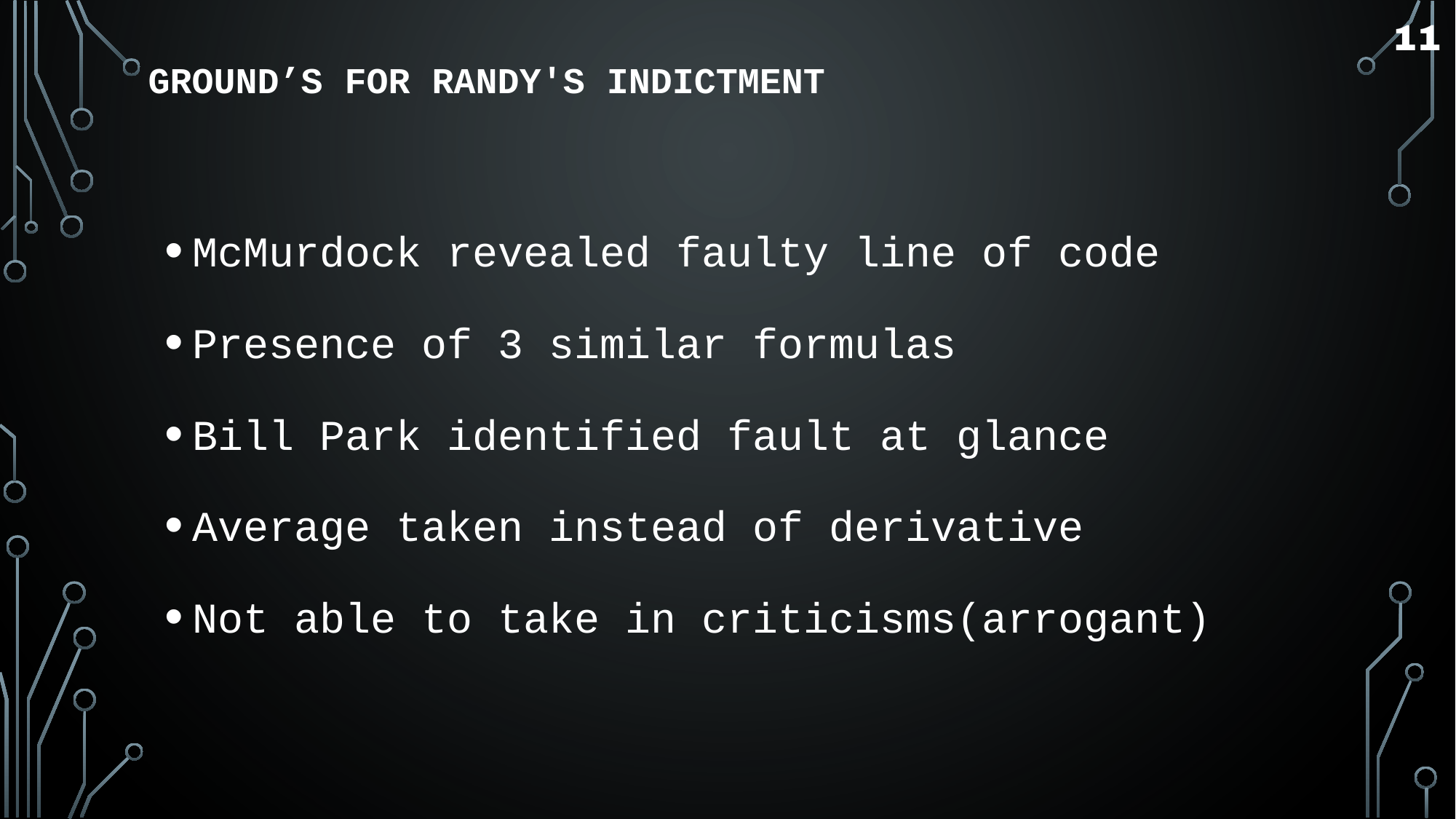

# Ground’s for Randy's indictment
11
McMurdock revealed faulty line of code
Presence of 3 similar formulas
Bill Park identified fault at glance
Average taken instead of derivative
Not able to take in criticisms(arrogant)